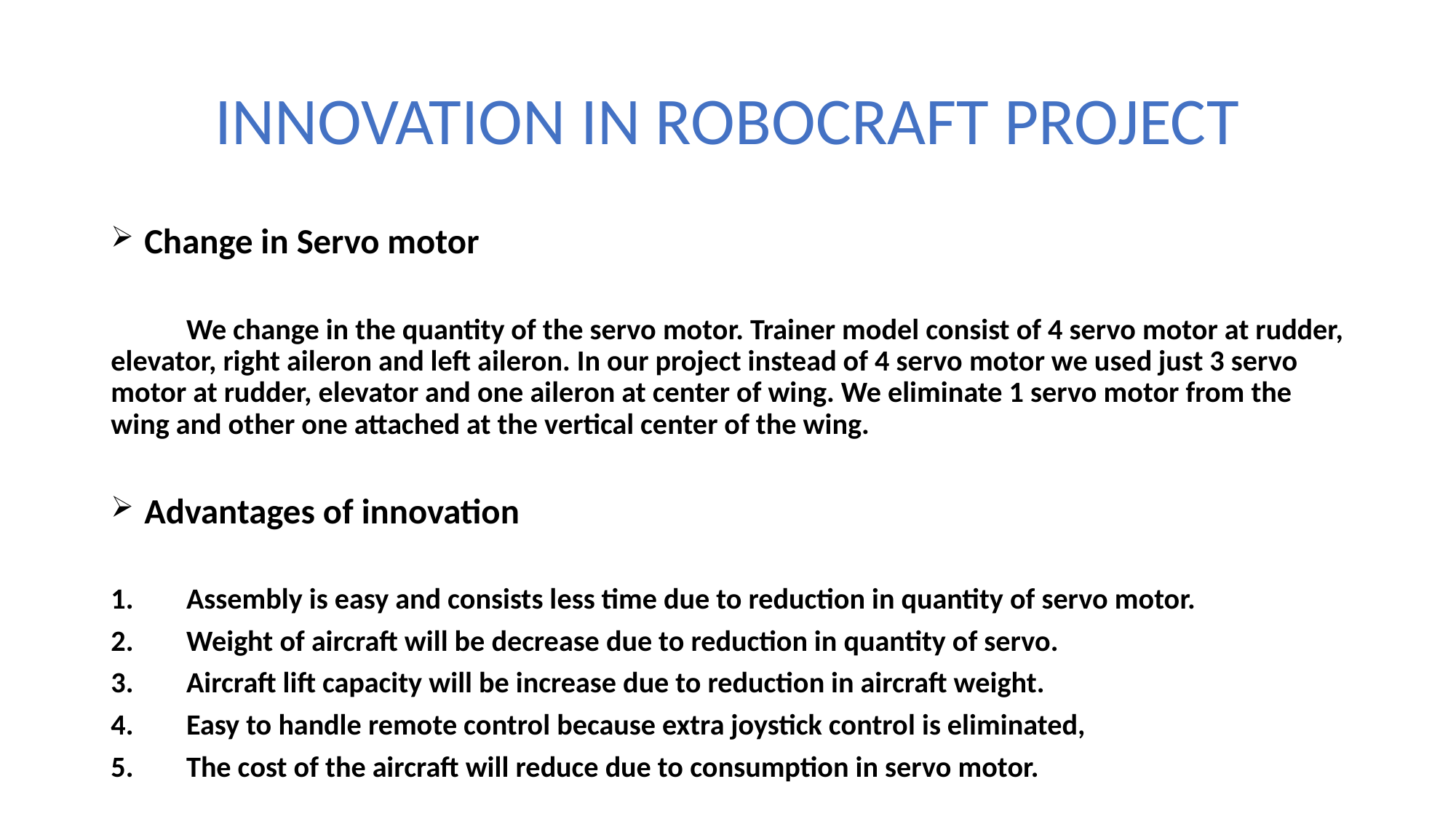

# INNOVATION IN ROBOCRAFT PROJECT
 Change in Servo motor

	We change in the quantity of the servo motor. Trainer model consist of 4 servo motor at rudder, elevator, right aileron and left aileron. In our project instead of 4 servo motor we used just 3 servo motor at rudder, elevator and one aileron at center of wing. We eliminate 1 servo motor from the wing and other one attached at the vertical center of the wing.

 Advantages of innovation

1.	Assembly is easy and consists less time due to reduction in quantity of servo motor.
2.	Weight of aircraft will be decrease due to reduction in quantity of servo.
3.	Aircraft lift capacity will be increase due to reduction in aircraft weight.
4.	Easy to handle remote control because extra joystick control is eliminated,
5.	The cost of the aircraft will reduce due to consumption in servo motor.